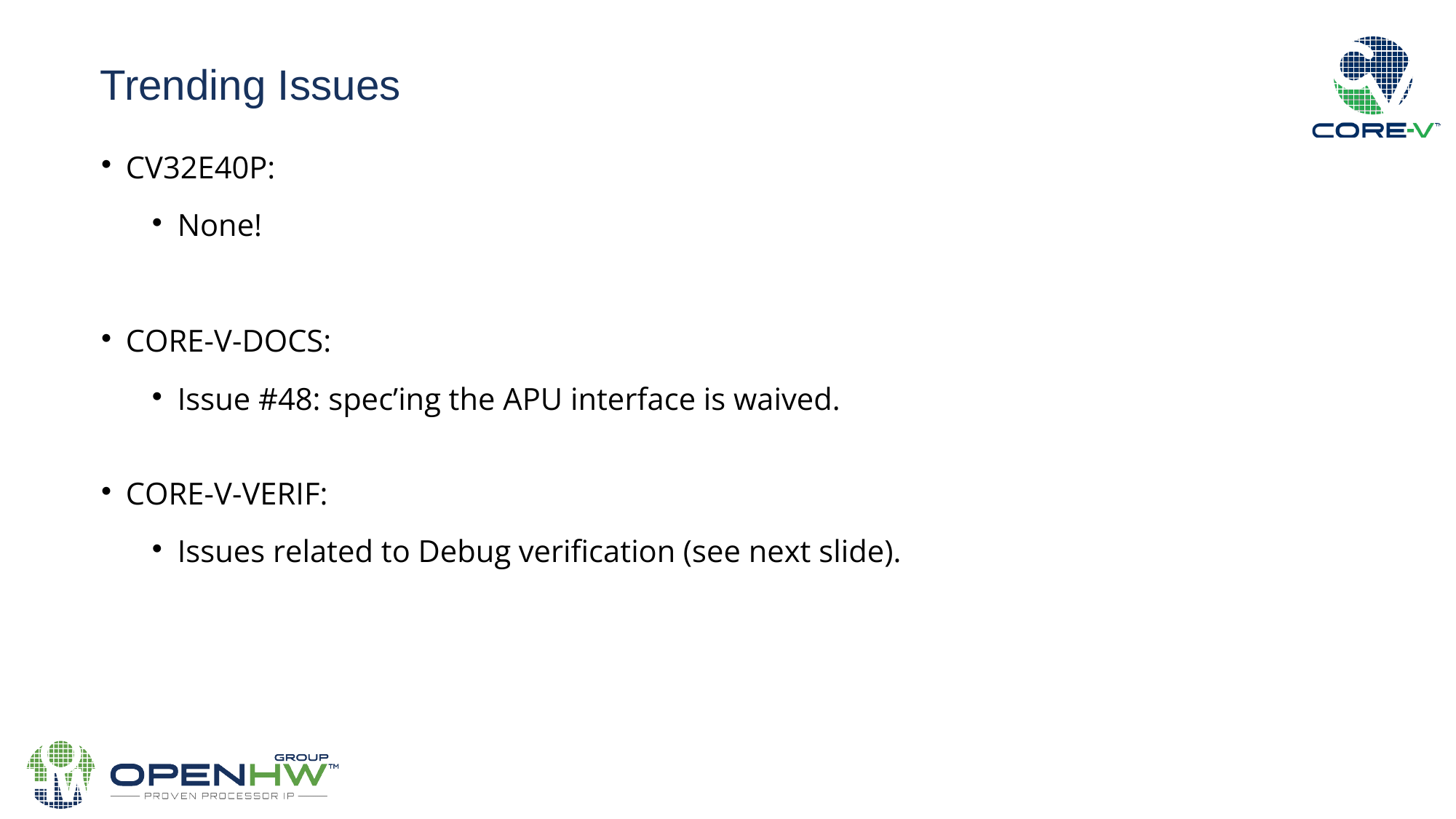

Trending Issues
CV32E40P:
None!

CORE-V-DOCS:
Issue #48: spec’ing the APU interface is waived.
CORE-V-VERIF:
Issues related to Debug verification (see next slide).